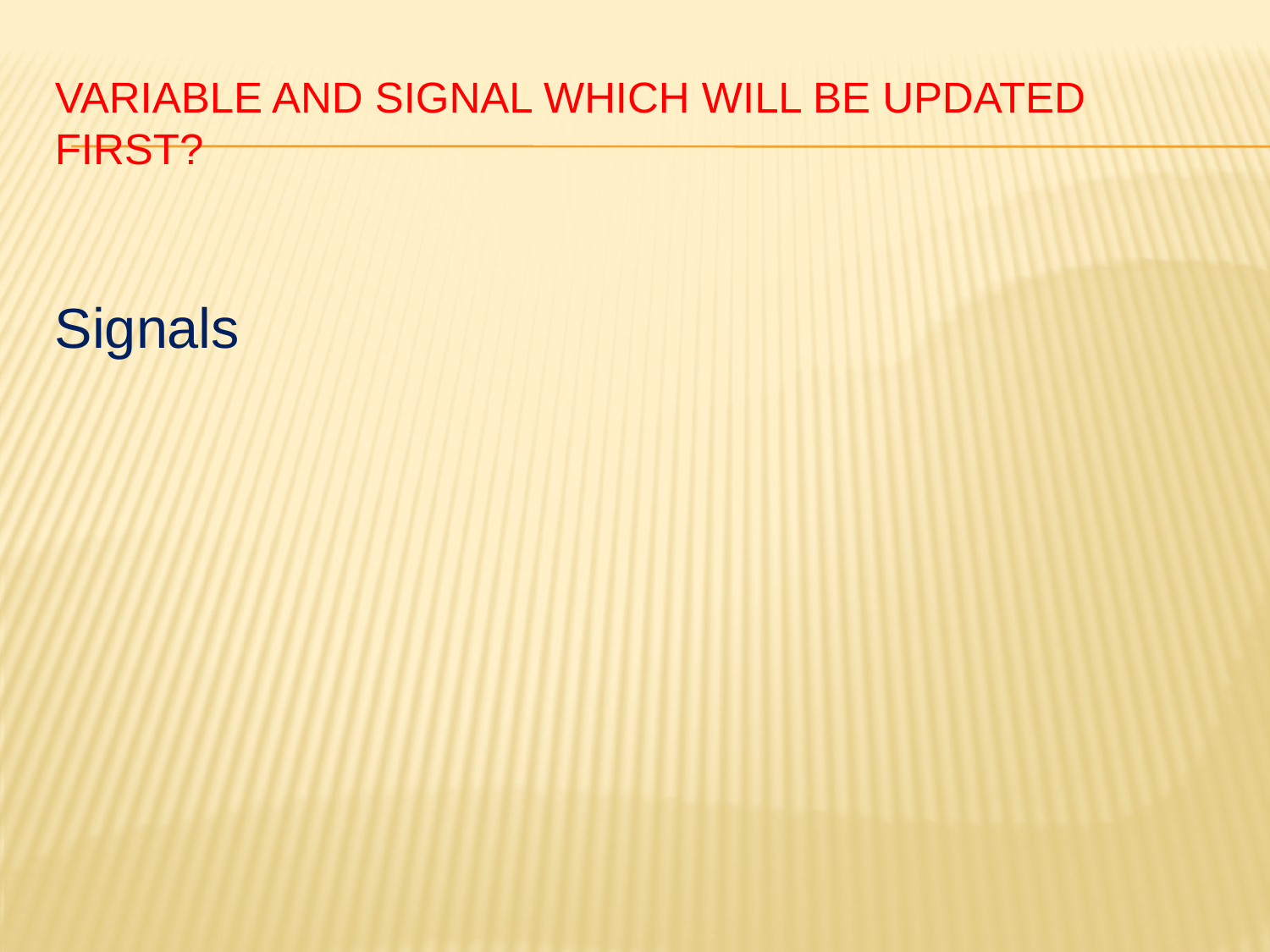

# Variable and signal which will be Updated first?
Signals